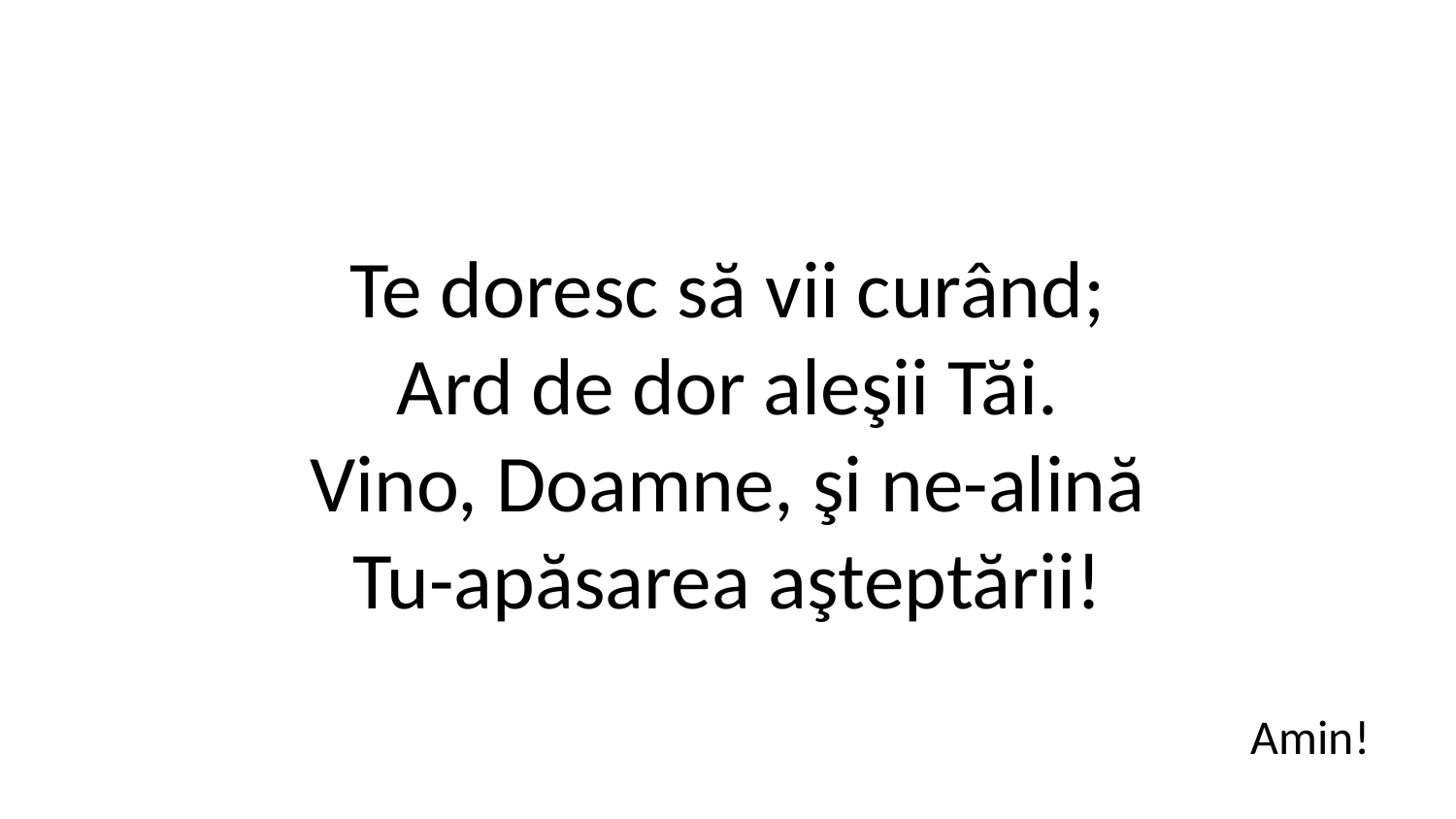

Te doresc să vii curând;
Ard de dor aleşii Tăi.
Vino, Doamne, şi ne-alină
Tu-apăsarea aşteptării!

Amin!